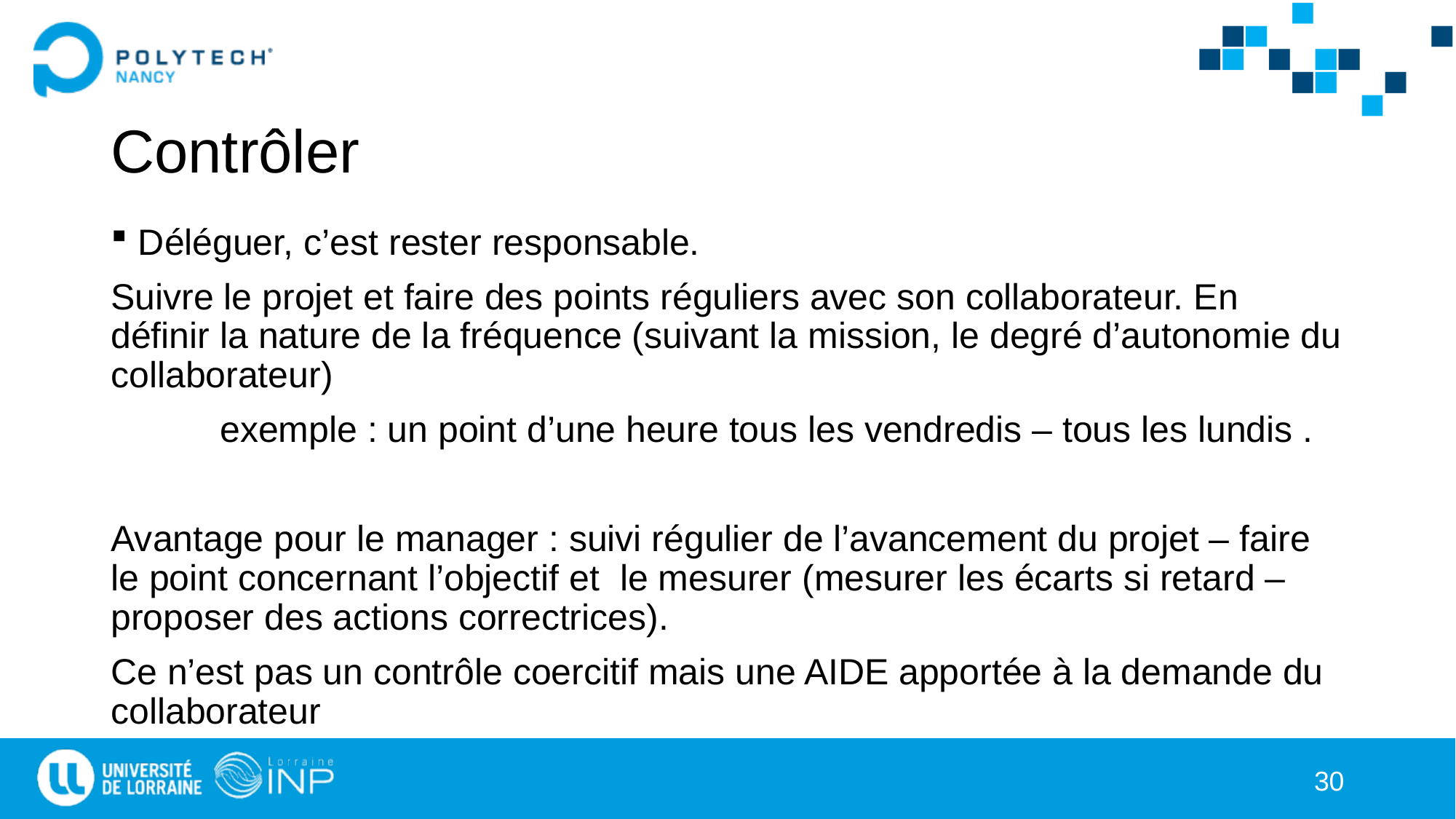

# Contrôler
Déléguer, c’est rester responsable.
Suivre le projet et faire des points réguliers avec son collaborateur. En définir la nature de la fréquence (suivant la mission, le degré d’autonomie du collaborateur)
	exemple : un point d’une heure tous les vendredis – tous les lundis .

Avantage pour le manager : suivi régulier de l’avancement du projet – faire le point concernant l’objectif et  le mesurer (mesurer les écarts si retard – proposer des actions correctrices).
Ce n’est pas un contrôle coercitif mais une AIDE apportée à la demande du collaborateur